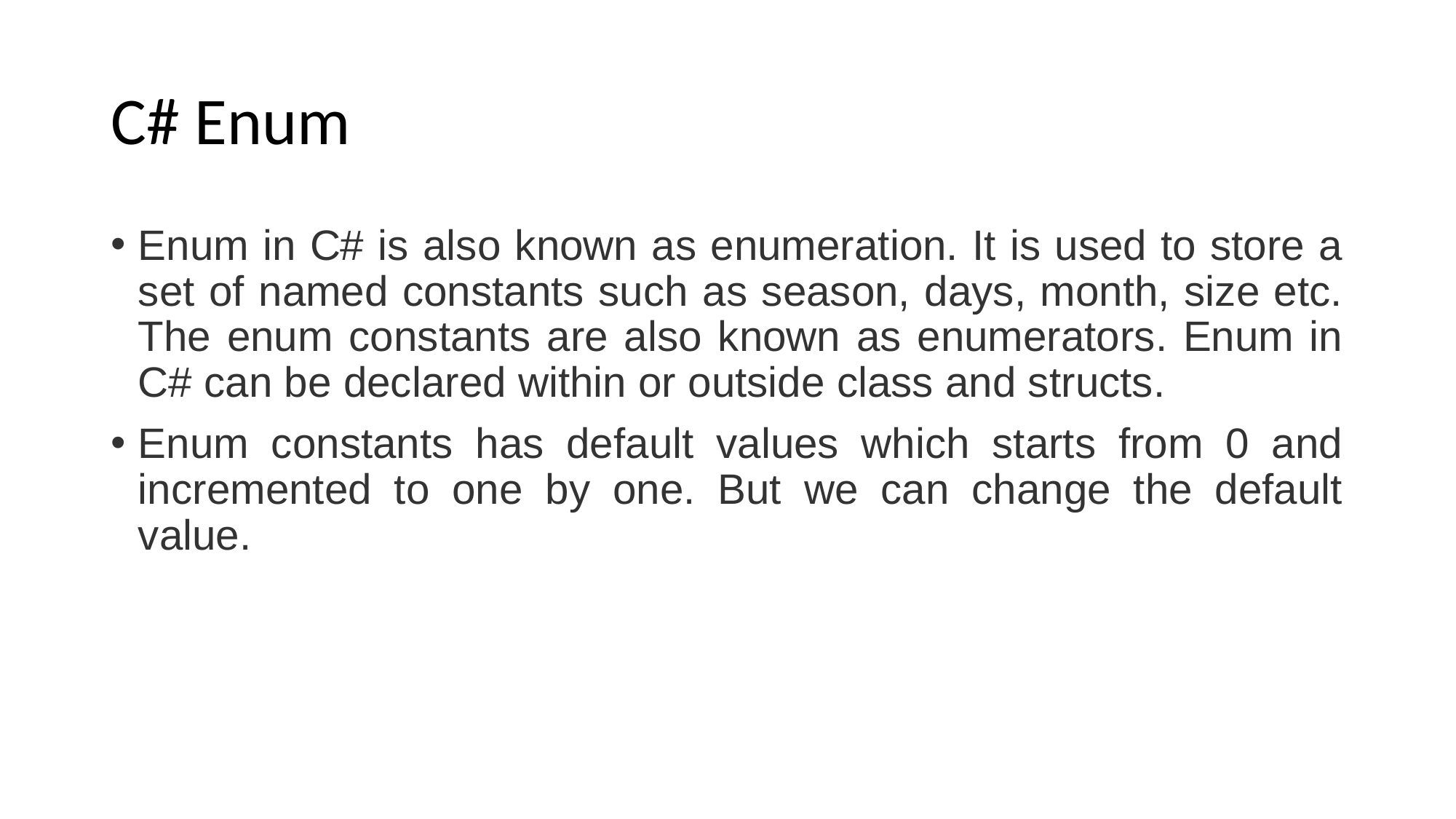

# C# Enum
Enum in C# is also known as enumeration. It is used to store a set of named constants such as season, days, month, size etc. The enum constants are also known as enumerators. Enum in C# can be declared within or outside class and structs.
Enum constants has default values which starts from 0 and incremented to one by one. But we can change the default value.